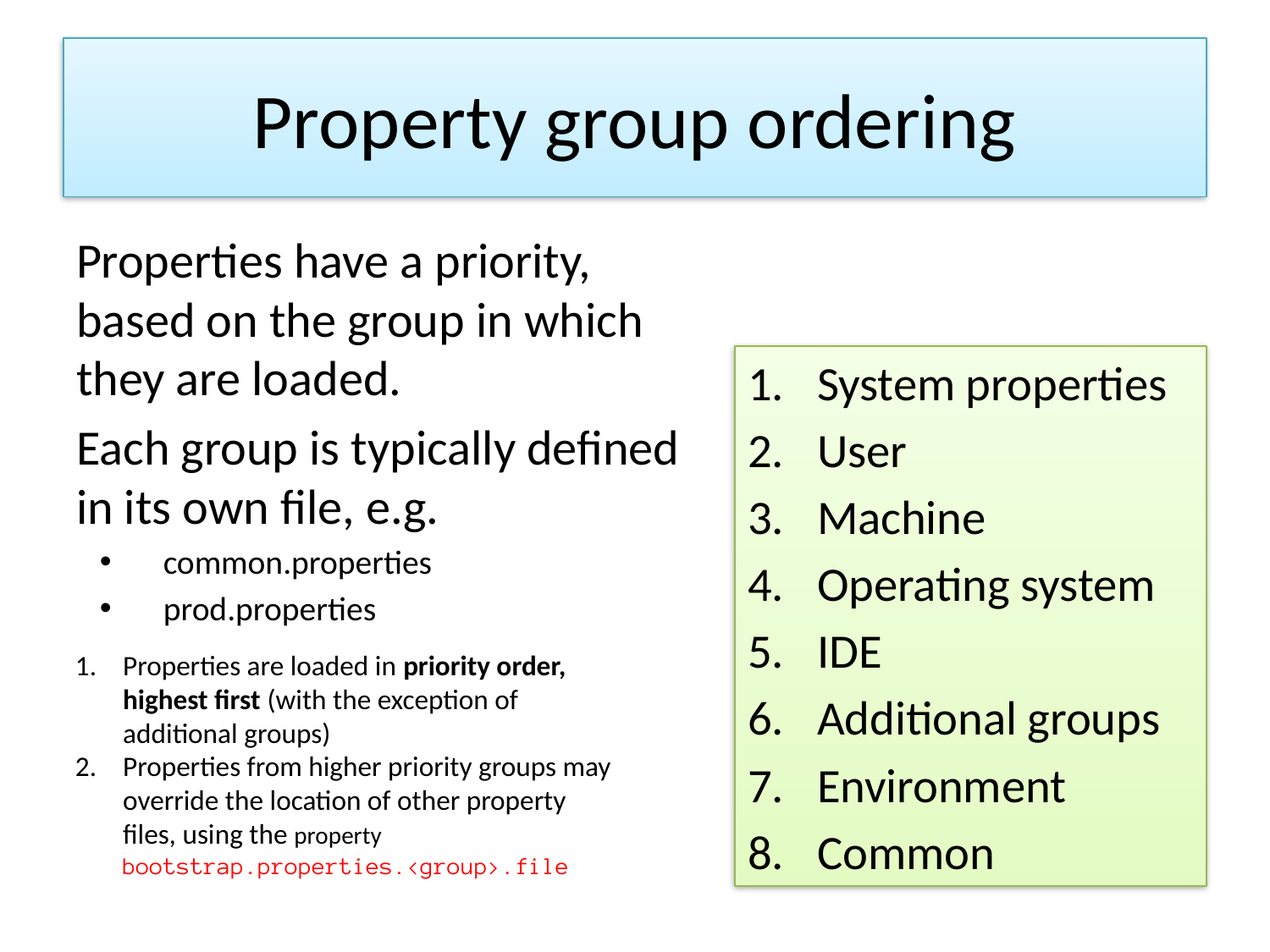

# Property group ordering
Properties have a priority, based on the group in which they are loaded.
Each group is typically defined in its own file, e.g.
common.properties
prod.properties
System properties
User
Machine
Operating system
IDE
Additional groups
Environment
Common
Properties are loaded in priority order, highest first (with the exception of additional groups)
Properties from higher priority groups may override the location of other property files, using the property bootstrap.properties.<group>.file